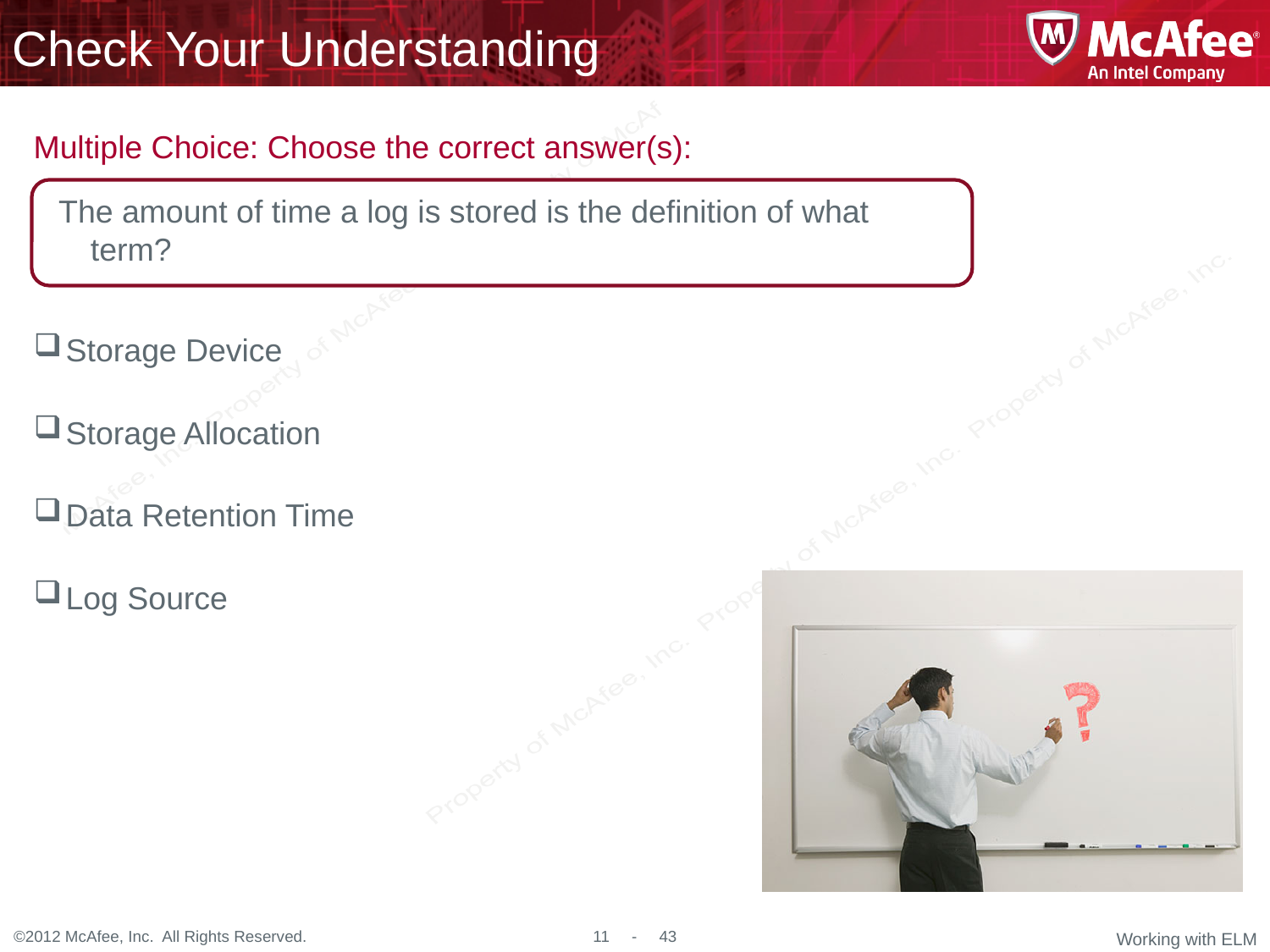

The amount of time a log is stored is the definition of what term?
Storage Device
Storage Allocation
Data Retention Time
Log Source
Working with ELM